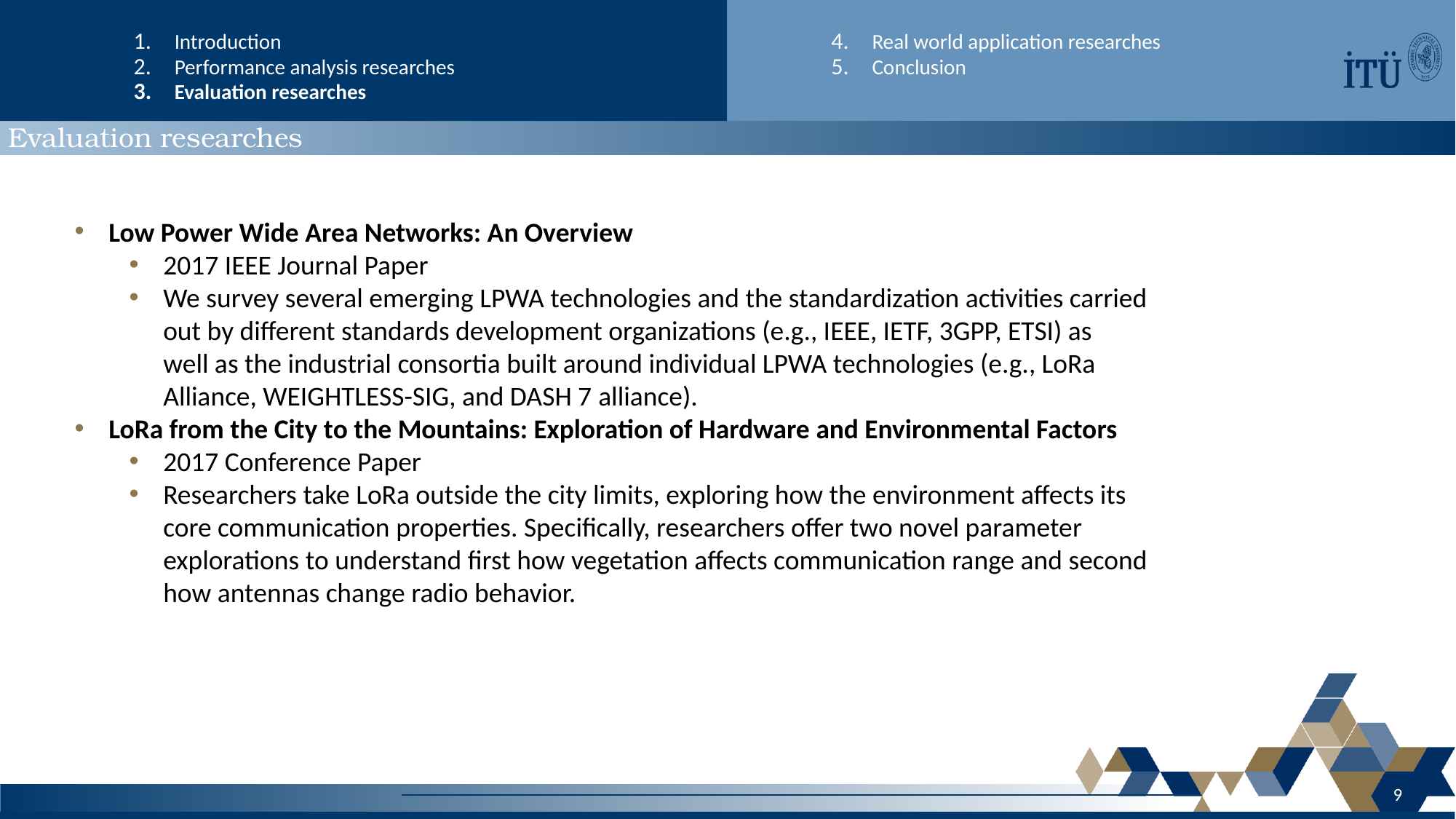

Introduction
Performance analysis researches
Evaluation researches
Real world application researches
Conclusion
Evaluation researches
Low Power Wide Area Networks: An Overview
2017 IEEE Journal Paper
We survey several emerging LPWA technologies and the standardization activities carried out by different standards development organizations (e.g., IEEE, IETF, 3GPP, ETSI) as well as the industrial consortia built around individual LPWA technologies (e.g., LoRa Alliance, WEIGHTLESS-SIG, and DASH 7 alliance).
LoRa from the City to the Mountains: Exploration of Hardware and Environmental Factors
2017 Conference Paper
Researchers take LoRa outside the city limits, exploring how the environment affects its core communication properties. Specifically, researchers offer two novel parameter explorations to understand first how vegetation affects communication range and second how antennas change radio behavior.

9